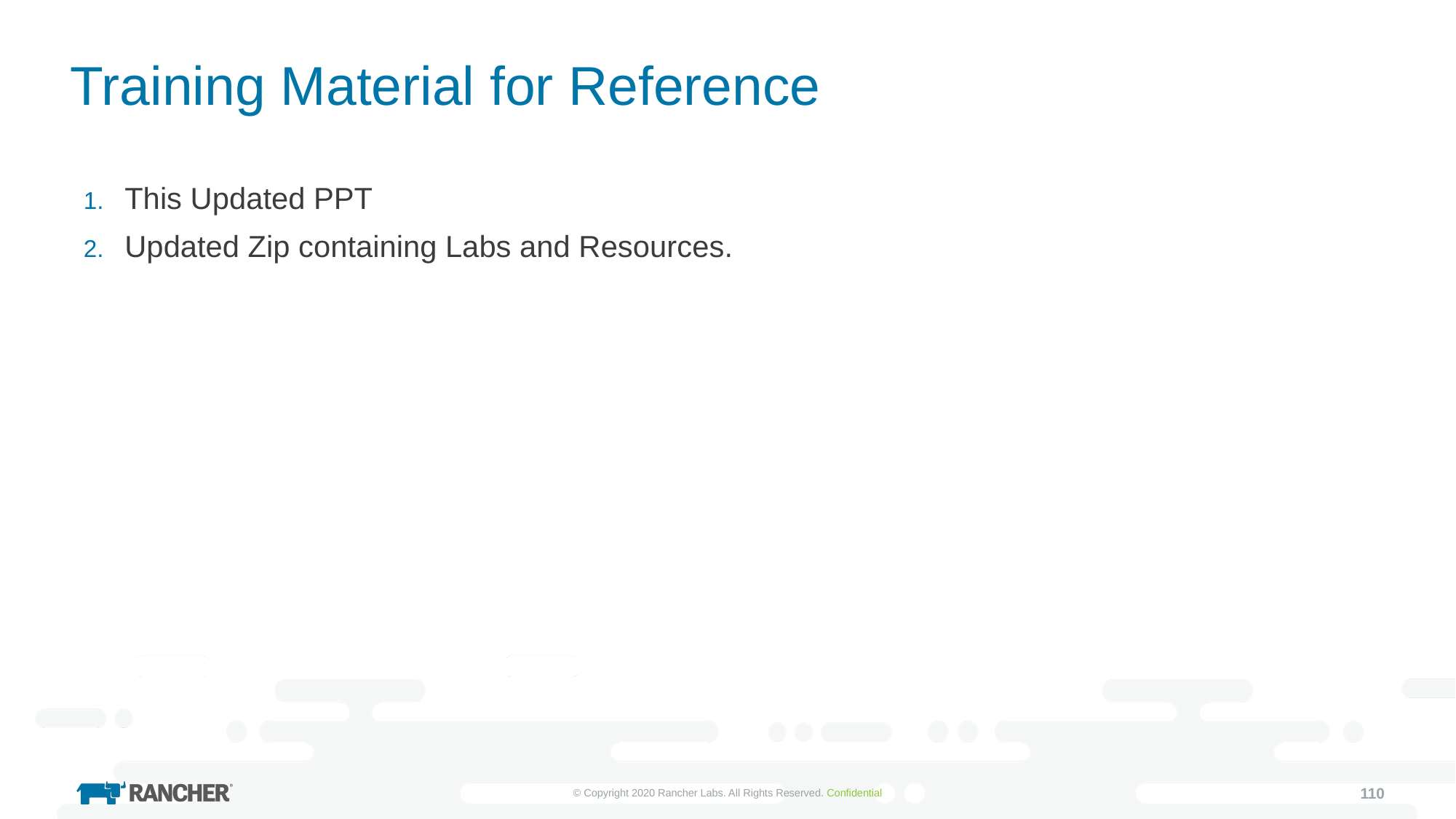

# Training Material for Reference
This Updated PPT
Updated Zip containing Labs and Resources.